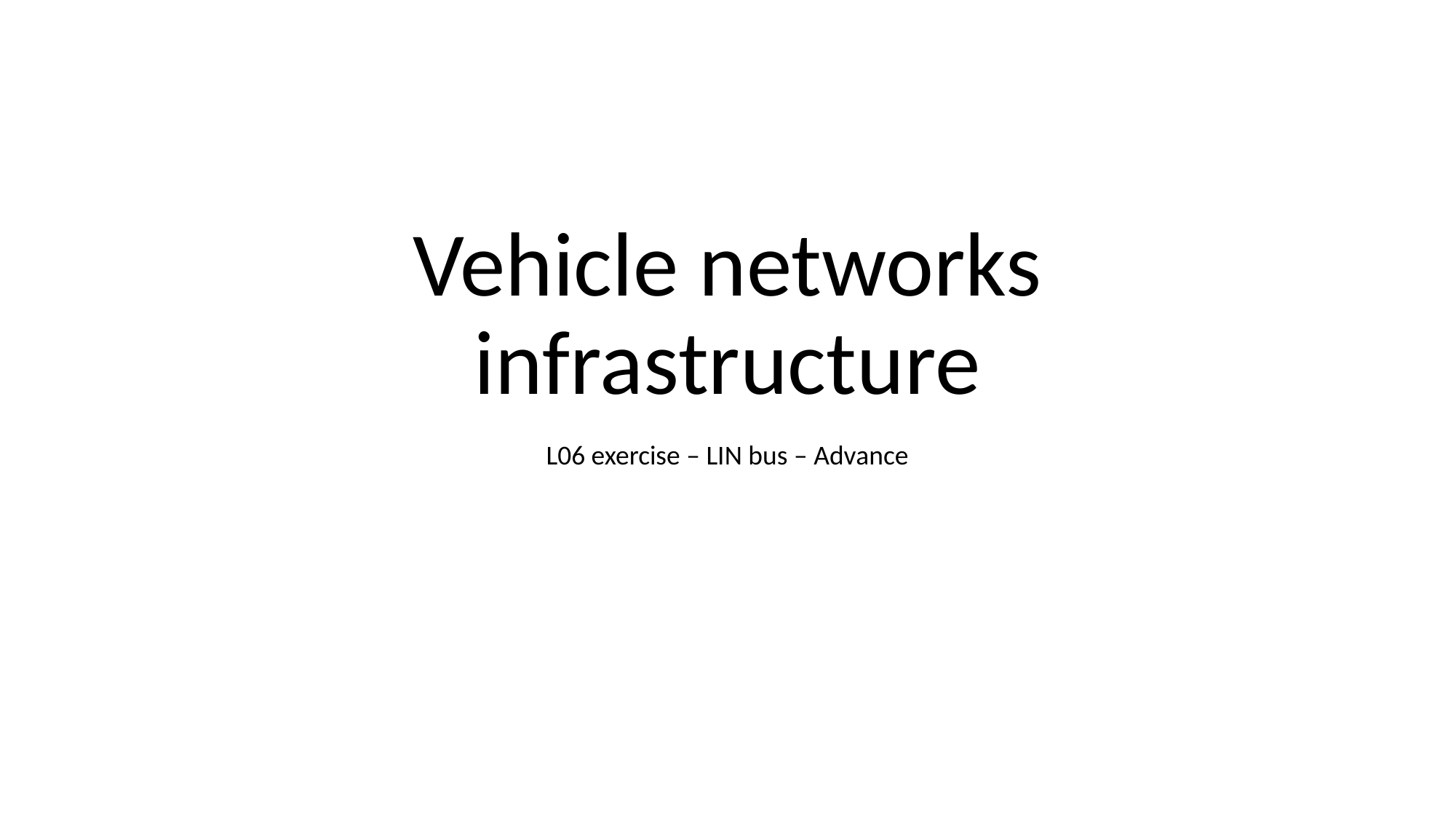

# Vehicle networks infrastructure
L06 exercise – LIN bus – Advance